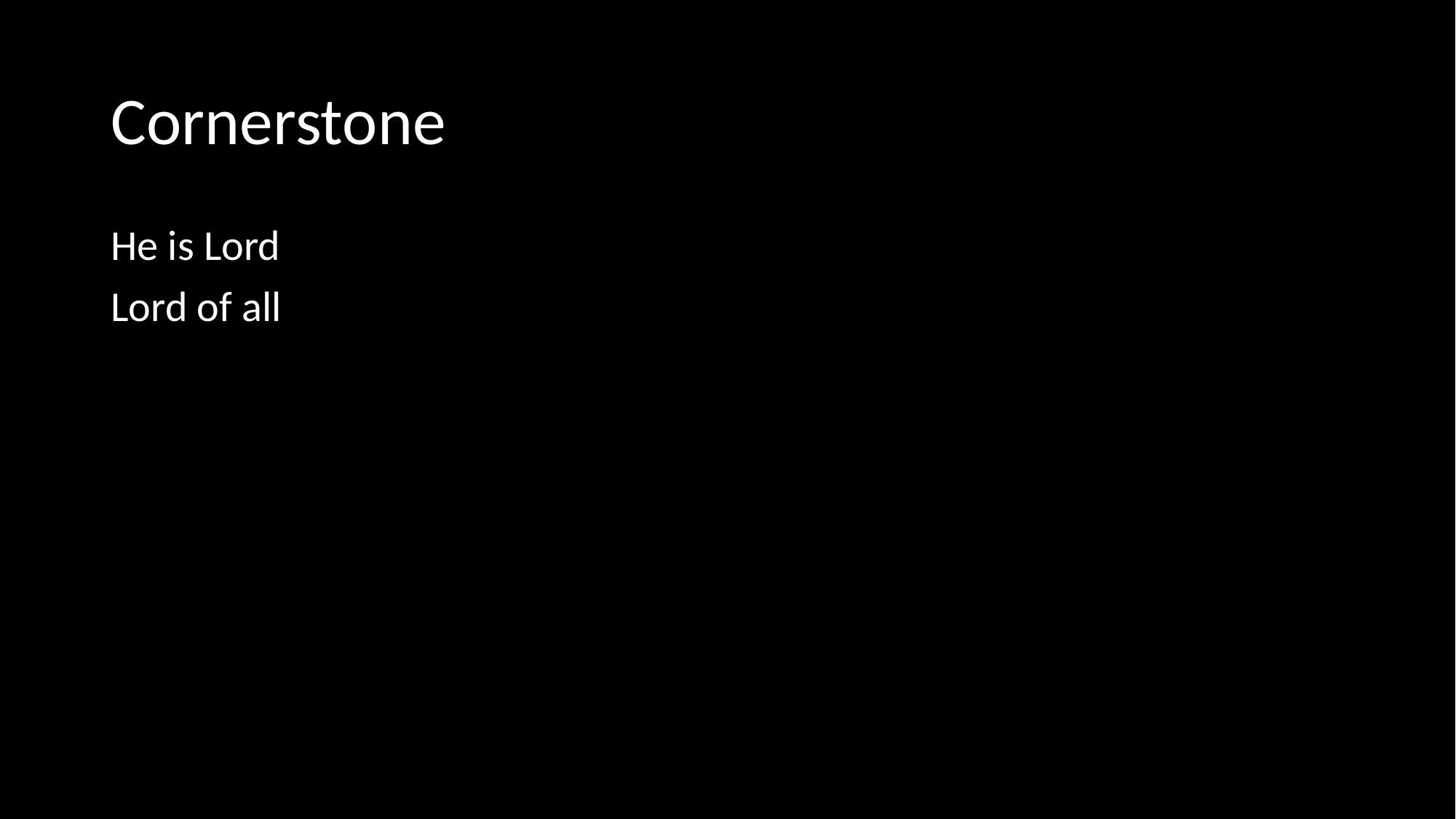

# Cornerstone
He is Lord
Lord of all